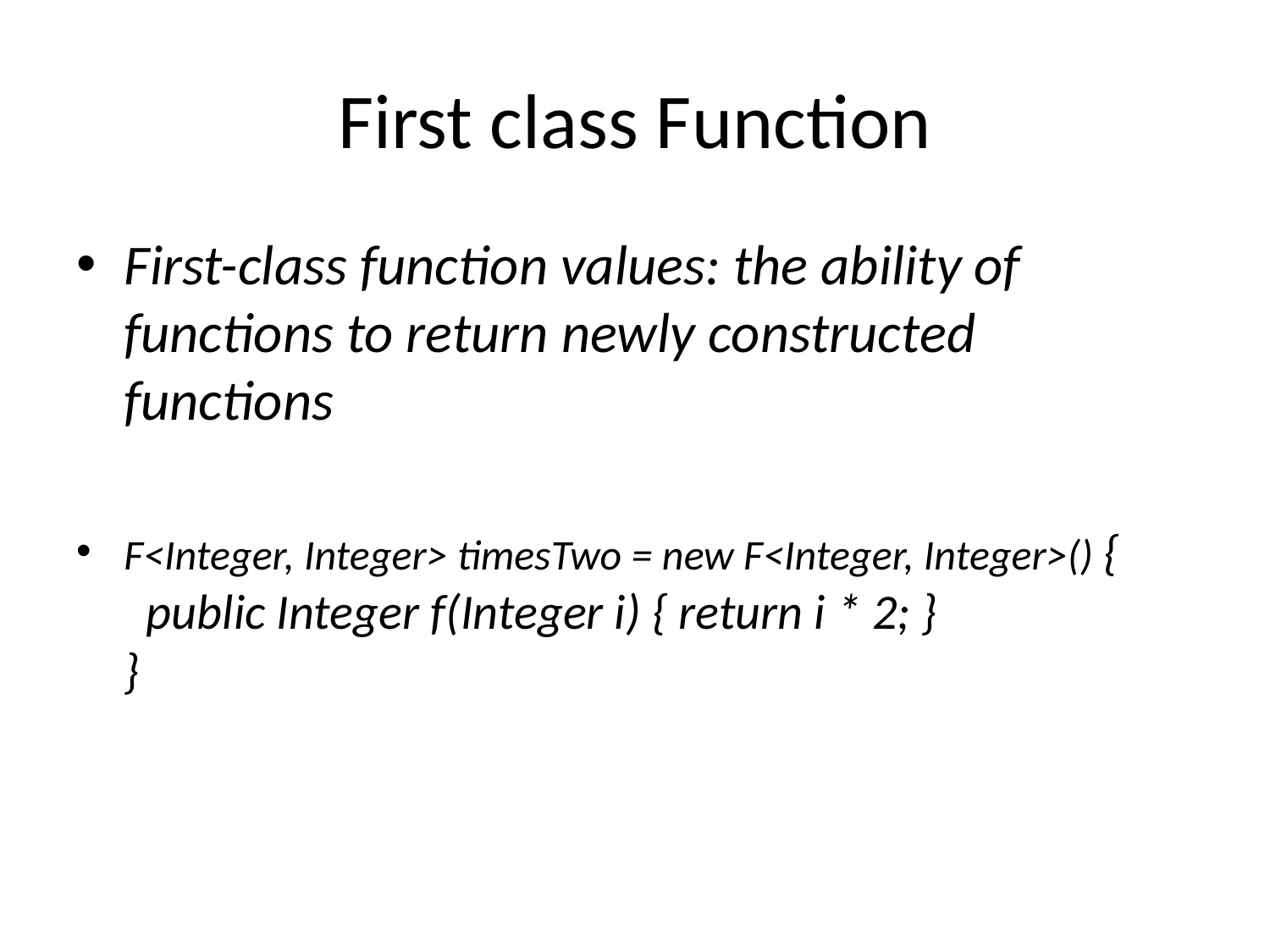

# First class Function
First-class function values: the ability of functions to return newly constructed functions

F<Integer, Integer> timesTwo = new F<Integer, Integer>() {
  public Integer f(Integer i) { return i * 2; }
}